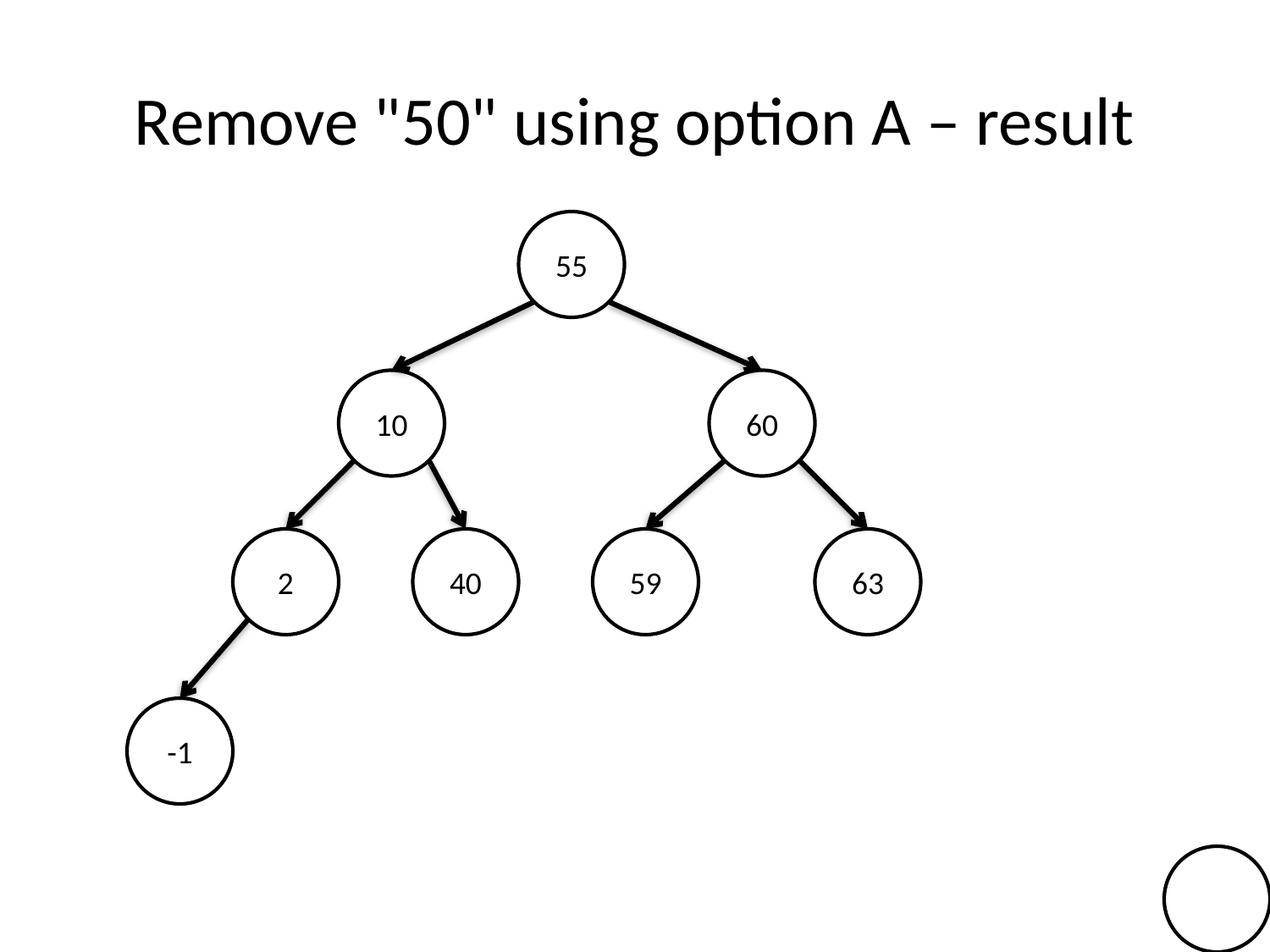

# Remove "50" using option A – result
55
10
60
2
40
59
63
-1